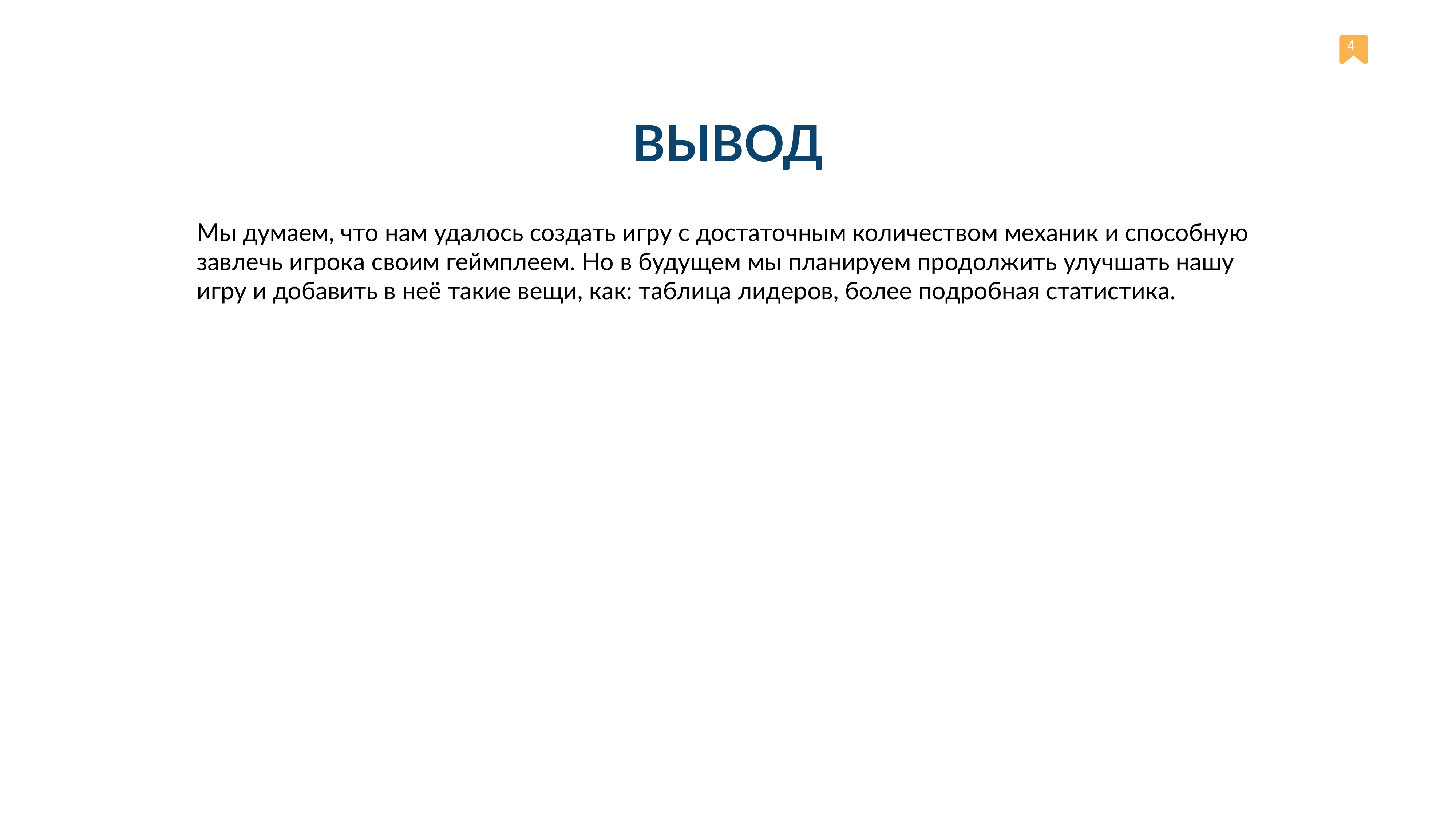

4
ВЫВОД
Мы думаем, что нам удалось создать игру с достаточным количеством механик и способную завлечь игрока своим геймплеем. Но в будущем мы планируем продолжить улучшать нашу игру и добавить в неё такие вещи, как: таблица лидеров, более подробная статистика.